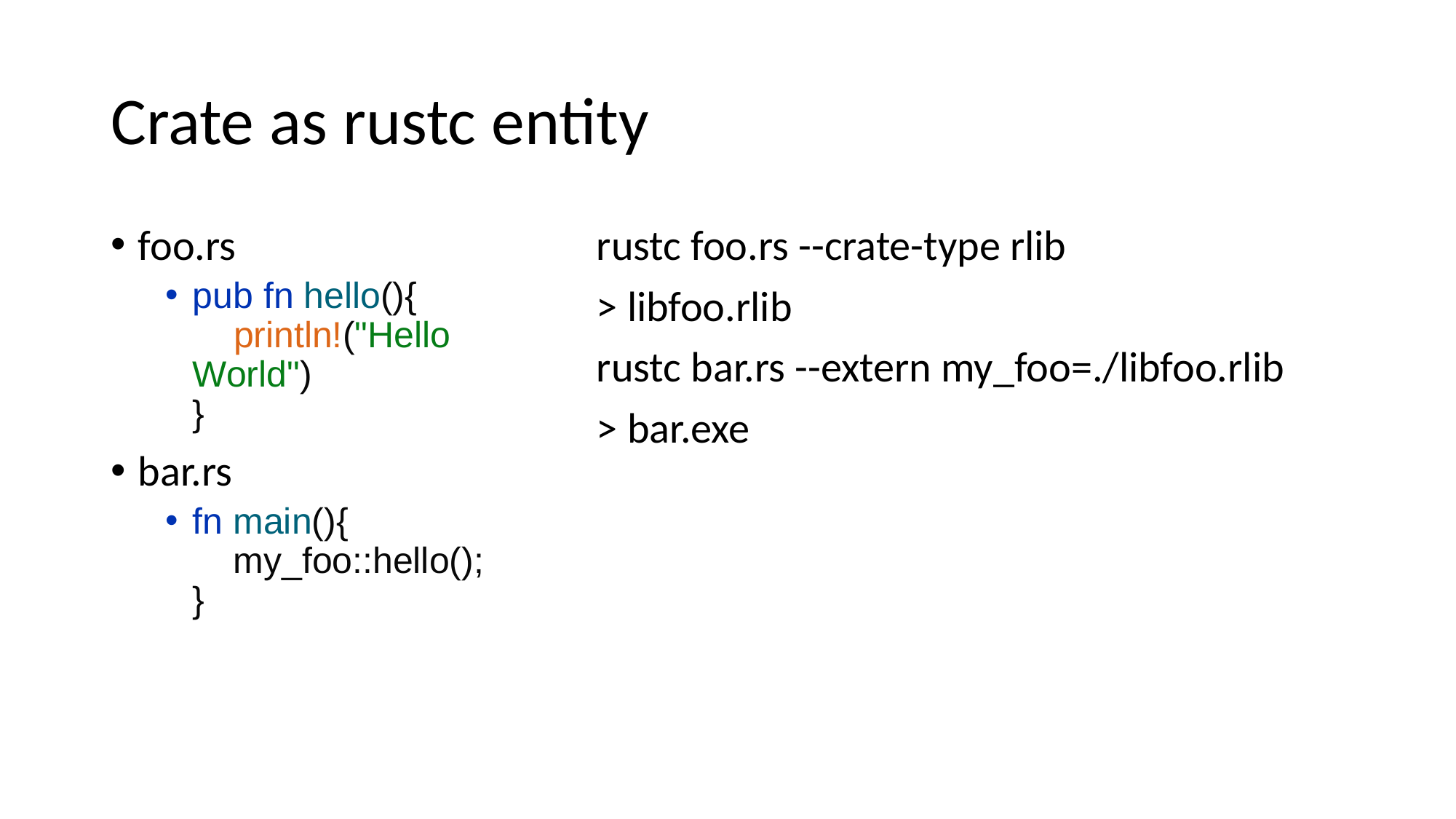

# Crate as rustc entity
foo.rs
pub fn hello(){
    println!("Hello World")
}
bar.rs
fn main(){
    my_foo::hello();
}

rustc foo.rs --crate-type rlib
> libfoo.rlib
rustc bar.rs --extern my_foo=./libfoo.rlib
> bar.exe